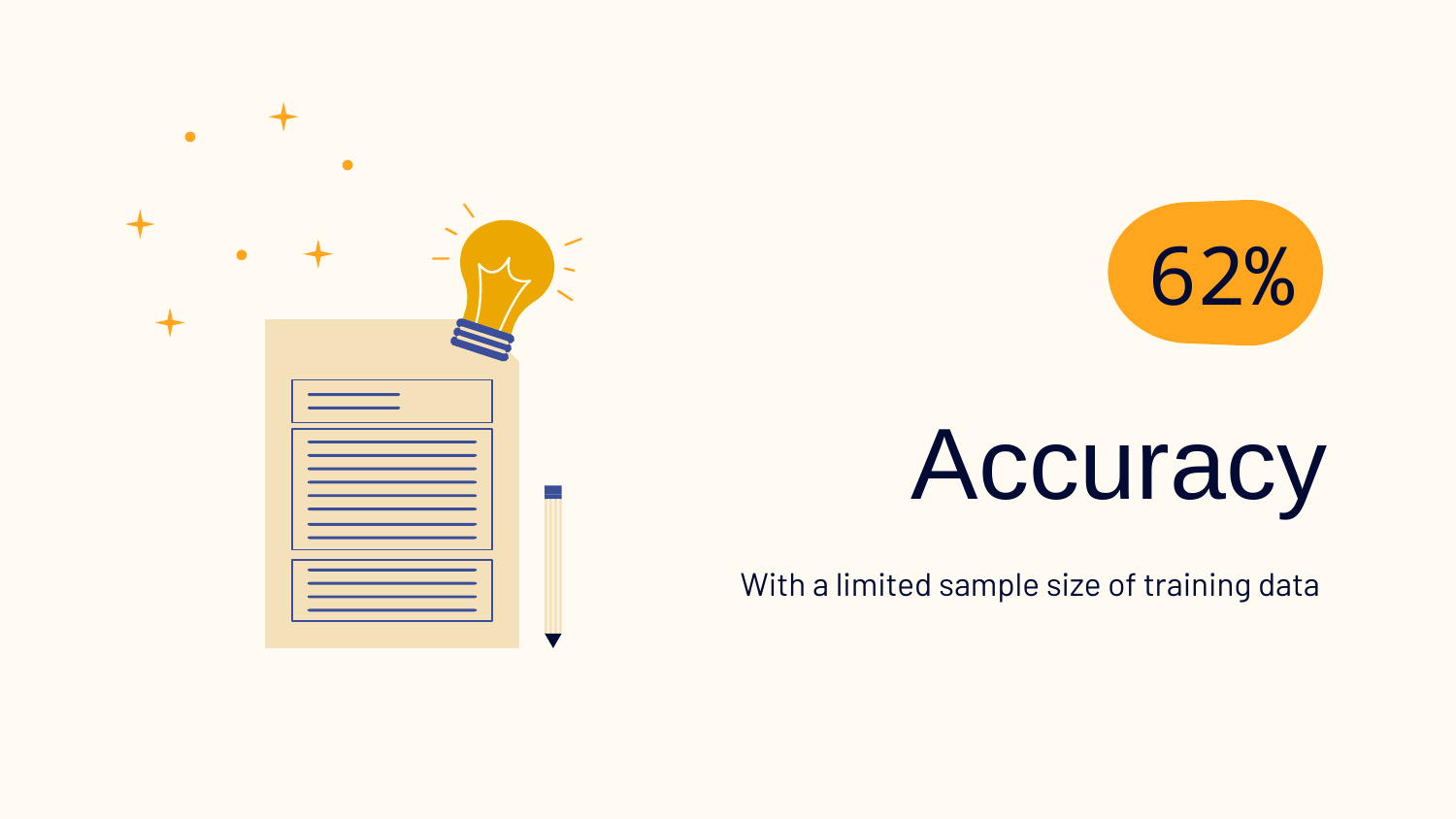

62%
# Accuracy
With a limited sample size of training data